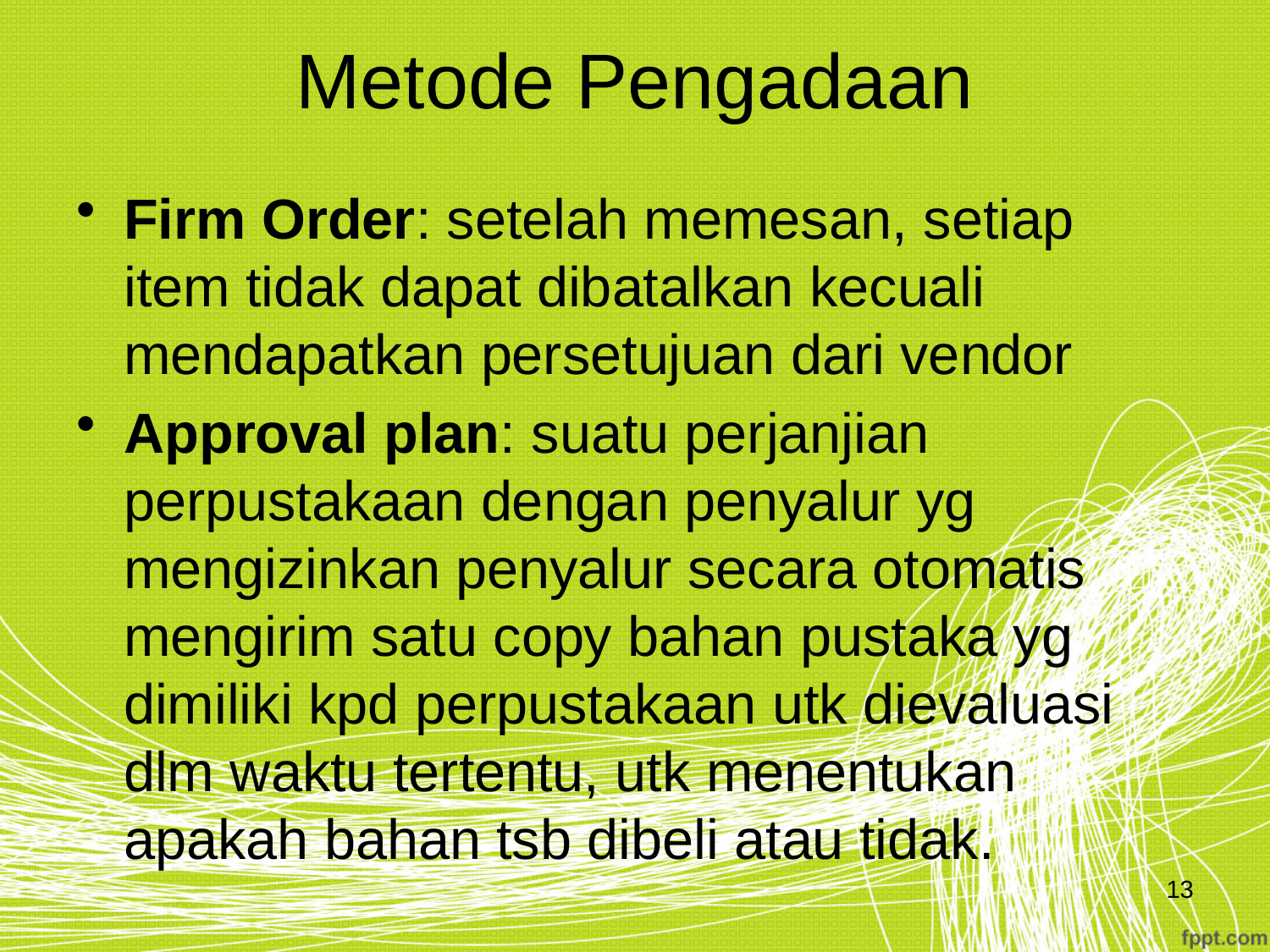

# Metode Pengadaan
Firm Order: setelah memesan, setiap item tidak dapat dibatalkan kecuali mendapatkan persetujuan dari vendor
Approval plan: suatu perjanjian perpustakaan dengan penyalur yg mengizinkan penyalur secara otomatis mengirim satu copy bahan pustaka yg dimiliki kpd perpustakaan utk dievaluasi dlm waktu tertentu, utk menentukan apakah bahan tsb dibeli atau tidak.
13